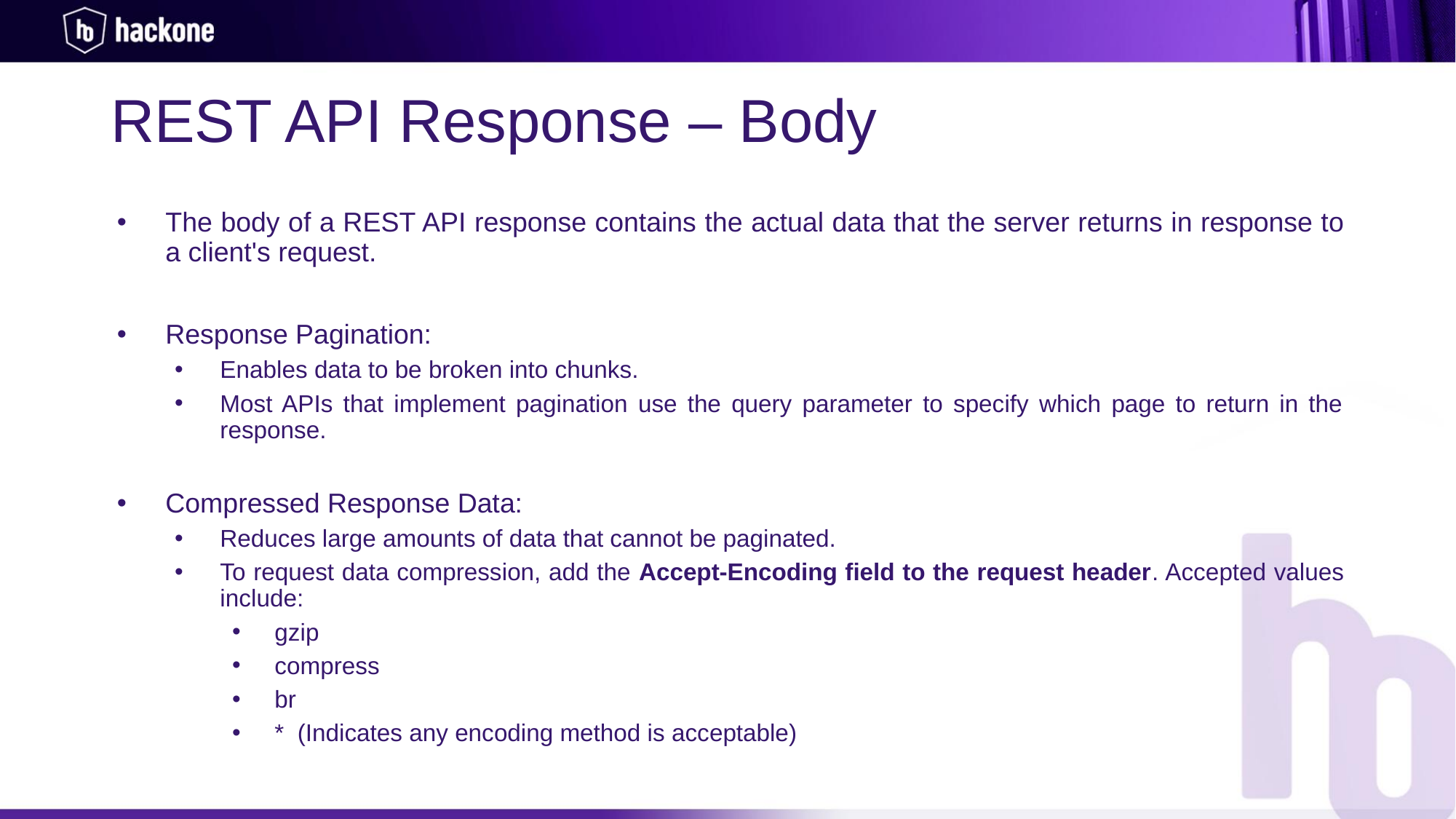

REST API Response – Body
The body of a REST API response contains the actual data that the server returns in response to a client's request.

Response Pagination:
Enables data to be broken into chunks.
Most APIs that implement pagination use the query parameter to specify which page to return in the response.

Compressed Response Data:
Reduces large amounts of data that cannot be paginated.
To request data compression, add the Accept-Encoding field to the request header. Accepted values include:
gzip
compress
br
*  (Indicates any encoding method is acceptable)